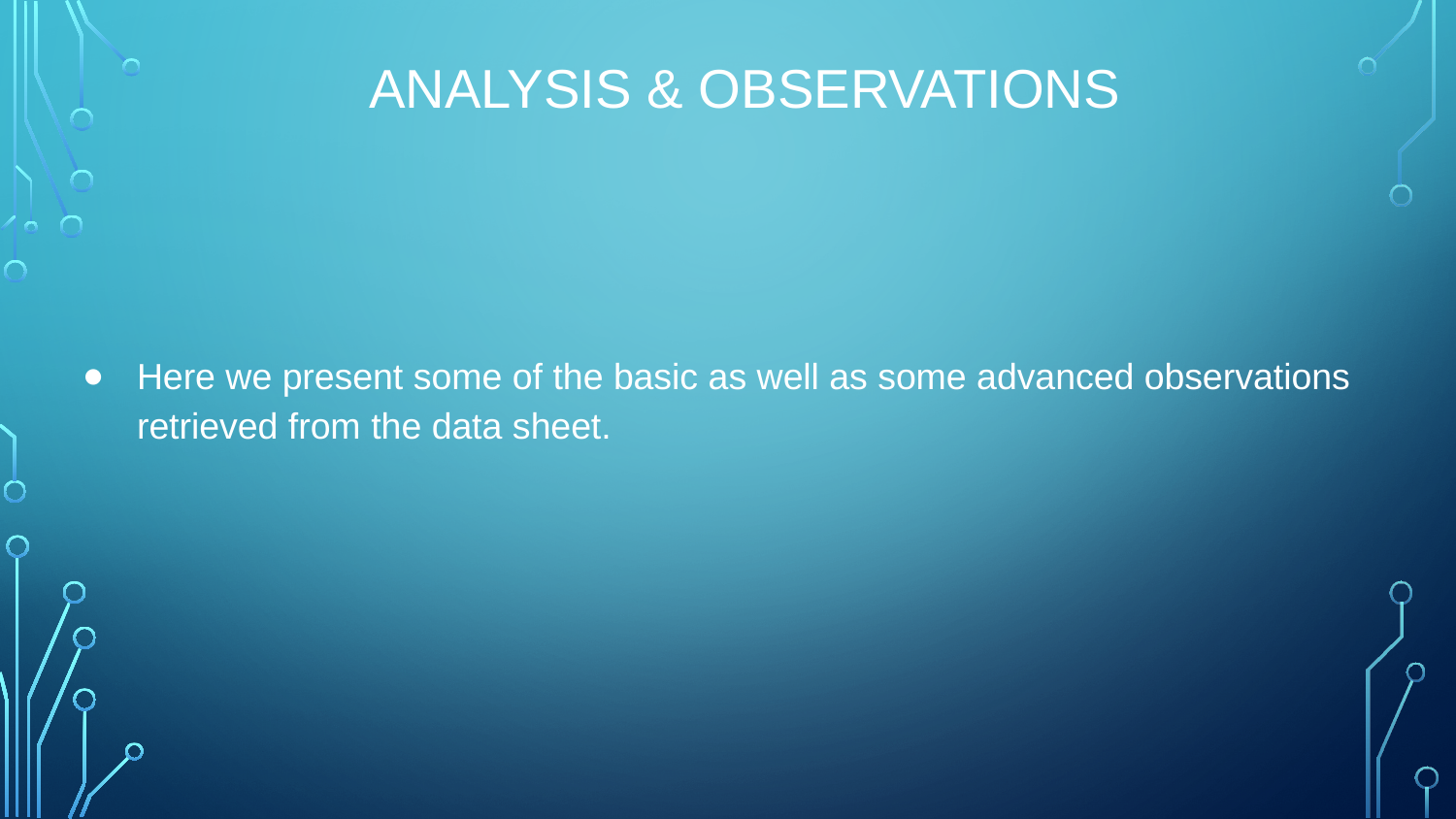

# Analysis & Observations

Here we present some of the basic as well as some advanced observations retrieved from the data sheet.